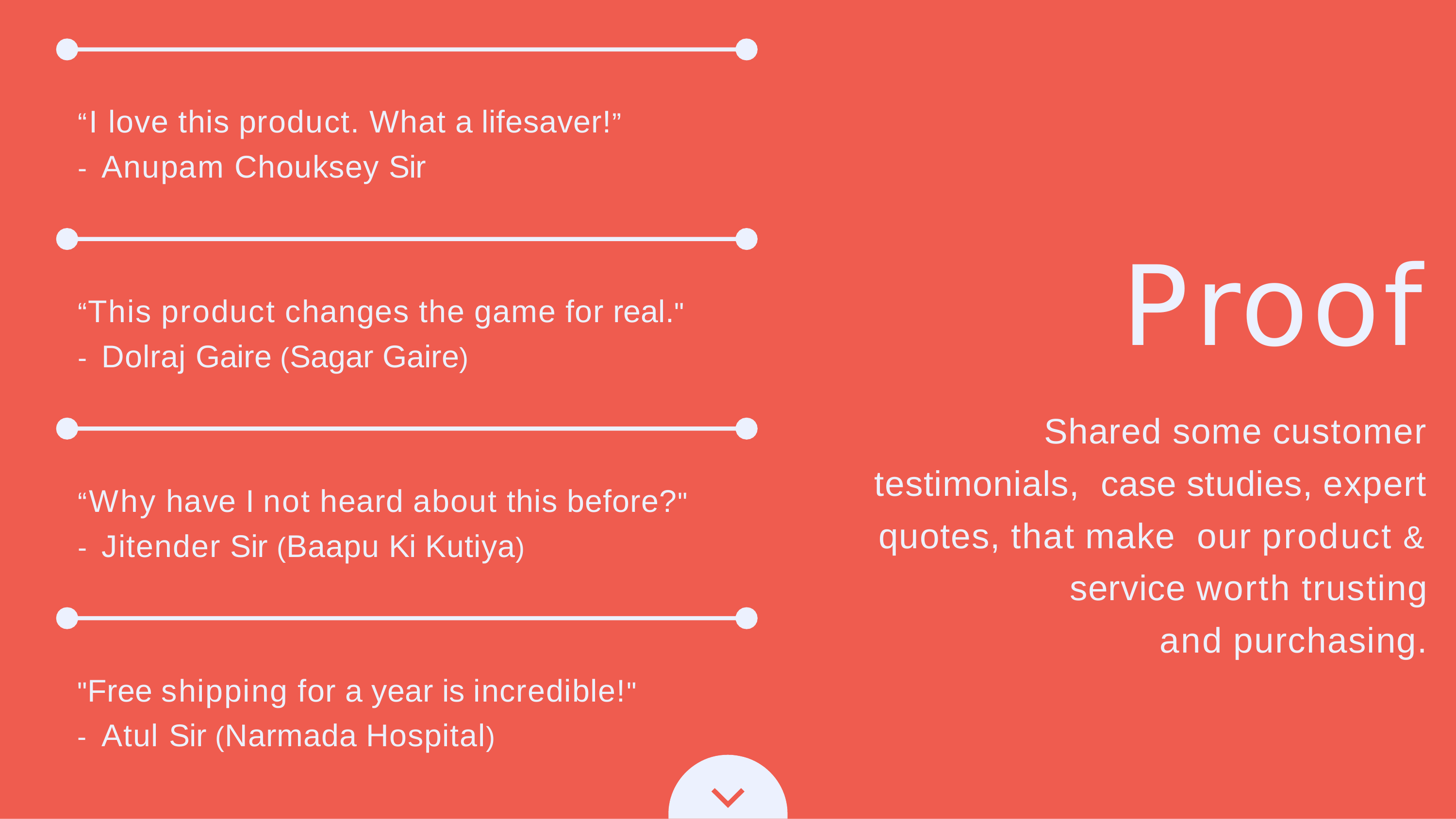

“I love this product. What a lifesaver!” -  Anupam Chouksey Sir

# Proof
“This product changes the game for real." -  Dolraj Gaire (Sagar Gaire)
Shared some customer testimonials,  case studies, expert quotes, that make  our product & service worth trusting
and purchasing.

“Why have I not heard about this before?" -  Jitender Sir (Baapu Ki Kutiya)

"Free shipping for a year is incredible!" -  Atul Sir (Narmada Hospital)